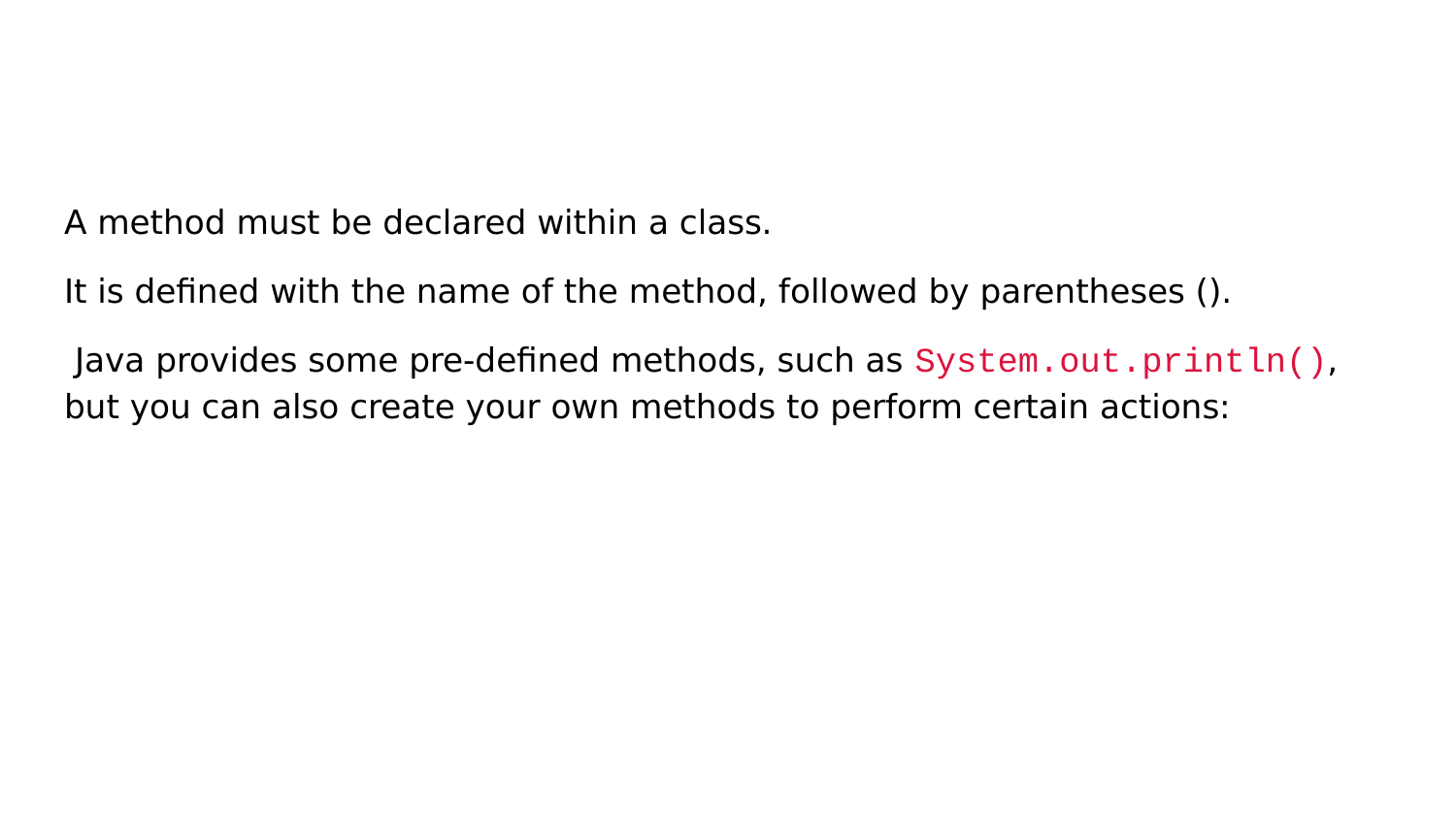

A method must be declared within a class.
It is defined with the name of the method, followed by parentheses ().
 Java provides some pre-defined methods, such as System.out.println(), but you can also create your own methods to perform certain actions: